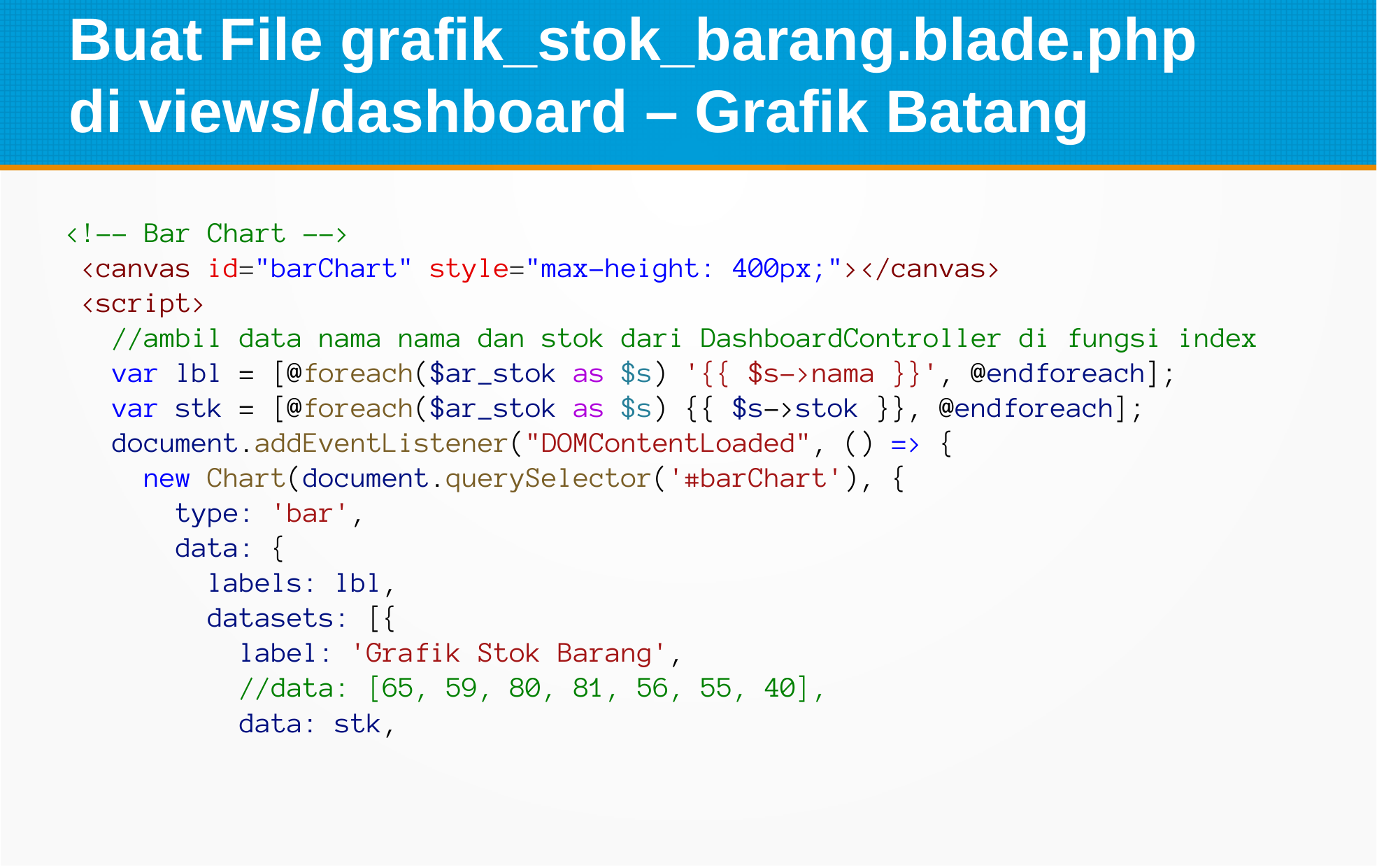

Buat File grafik_stok_barang.blade.php
di views/dashboard – Grafik Batang
          <!-- Bar Chart -->
          <canvas id="barChart" style="max-height: 400px;"></canvas>
          <script>
            //ambil data nama nama dan stok dari DashboardController di fungsi index
            var lbl = [@foreach($ar_stok as $s) '{{ $s->nama }}', @endforeach];
            var stk = [@foreach($ar_stok as $s) {{ $s->stok }}, @endforeach];
            document.addEventListener("DOMContentLoaded", () => {
              new Chart(document.querySelector('#barChart'), {
                type: 'bar',
                data: {
                  labels: lbl,
                  datasets: [{
                    label: 'Grafik Stok Barang',
                    //data: [65, 59, 80, 81, 56, 55, 40],
                    data: stk,